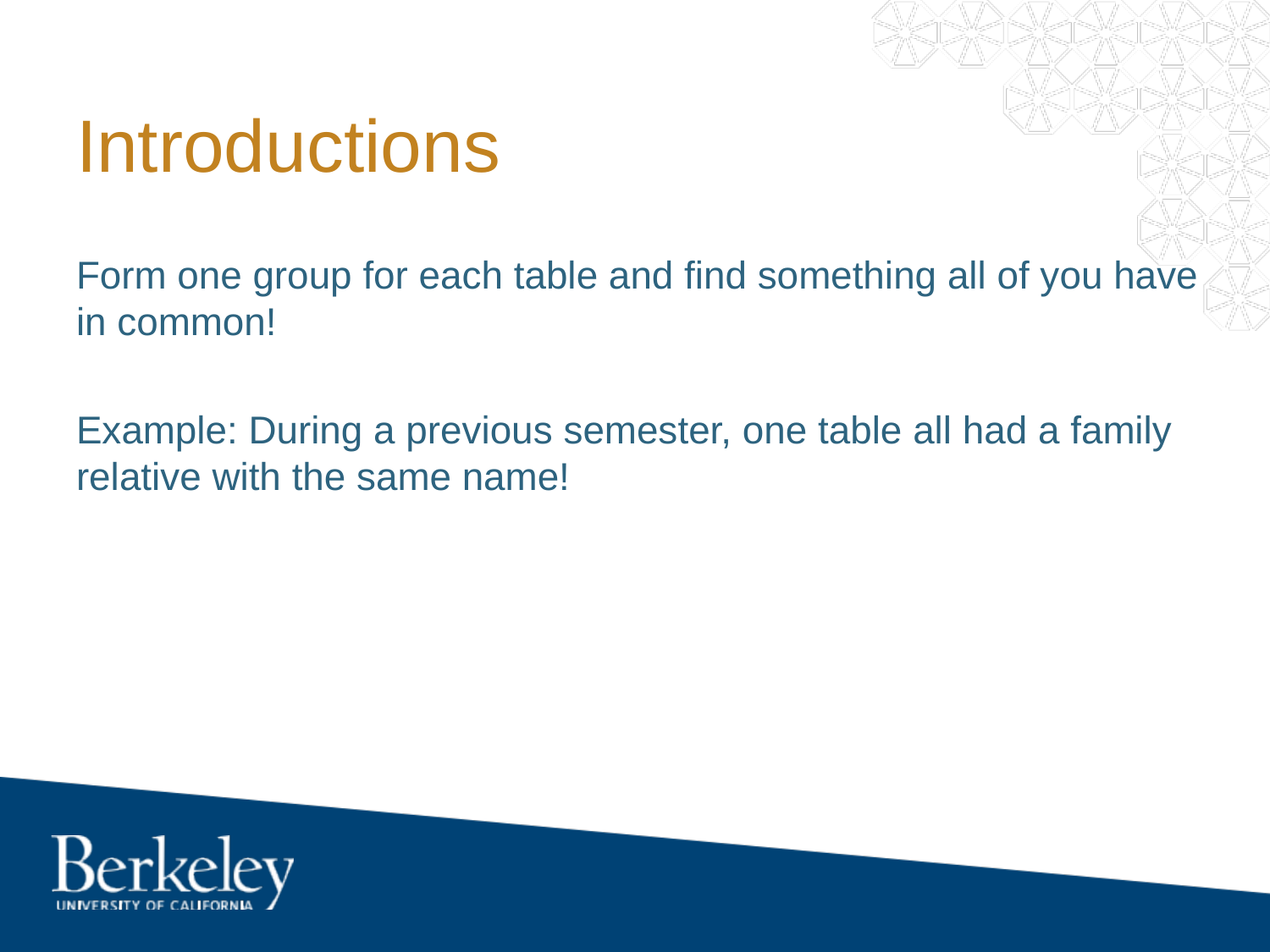

# Introductions
Form one group for each table and find something all of you have in common!

Example: During a previous semester, one table all had a family relative with the same name!